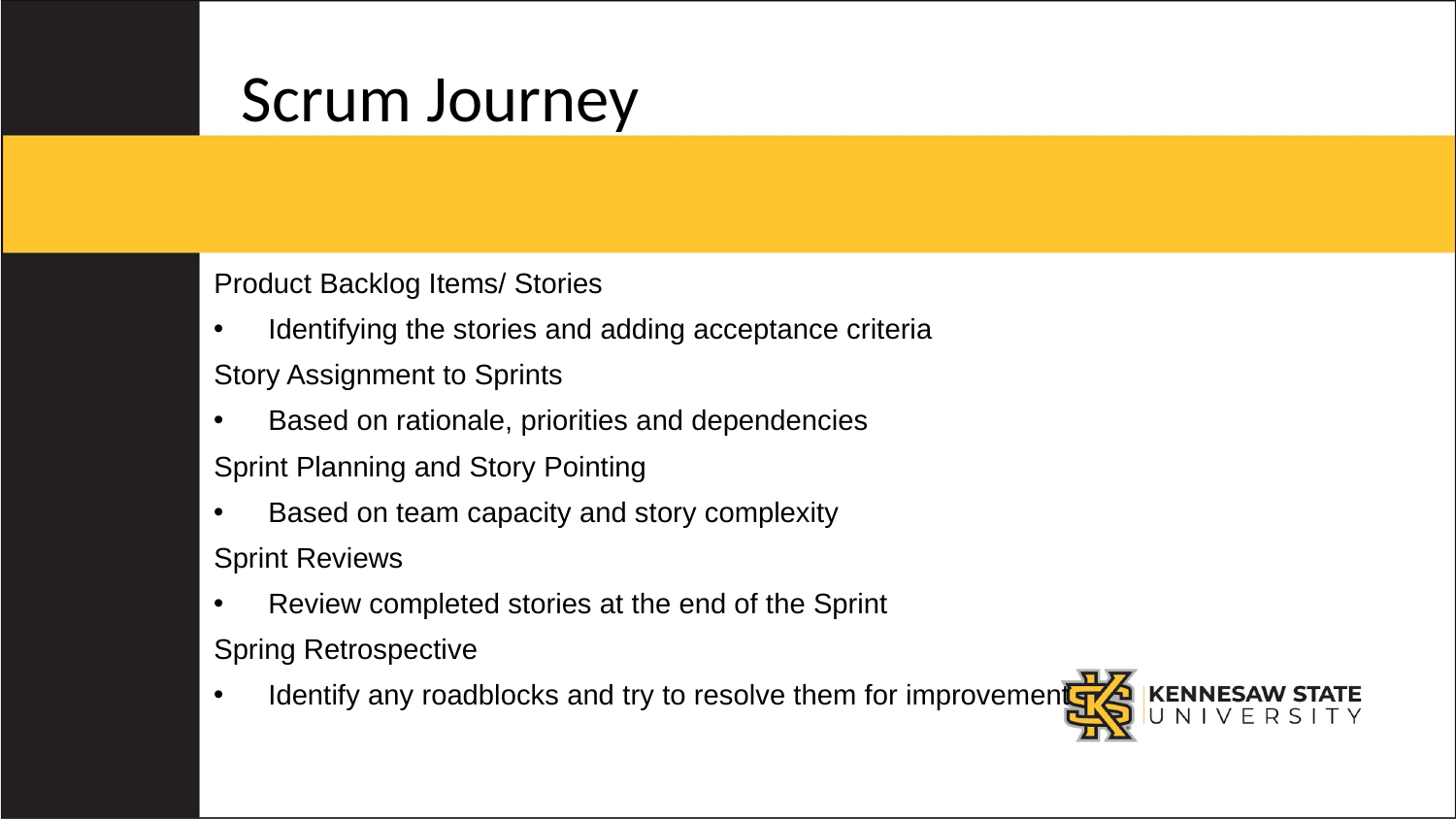

# Scrum Journey
Product Backlog Items/ Stories
Identifying the stories and adding acceptance criteria
Story Assignment to Sprints
Based on rationale, priorities and dependencies
Sprint Planning and Story Pointing
Based on team capacity and story complexity
Sprint Reviews
Review completed stories at the end of the Sprint
Spring Retrospective
Identify any roadblocks and try to resolve them for improvement